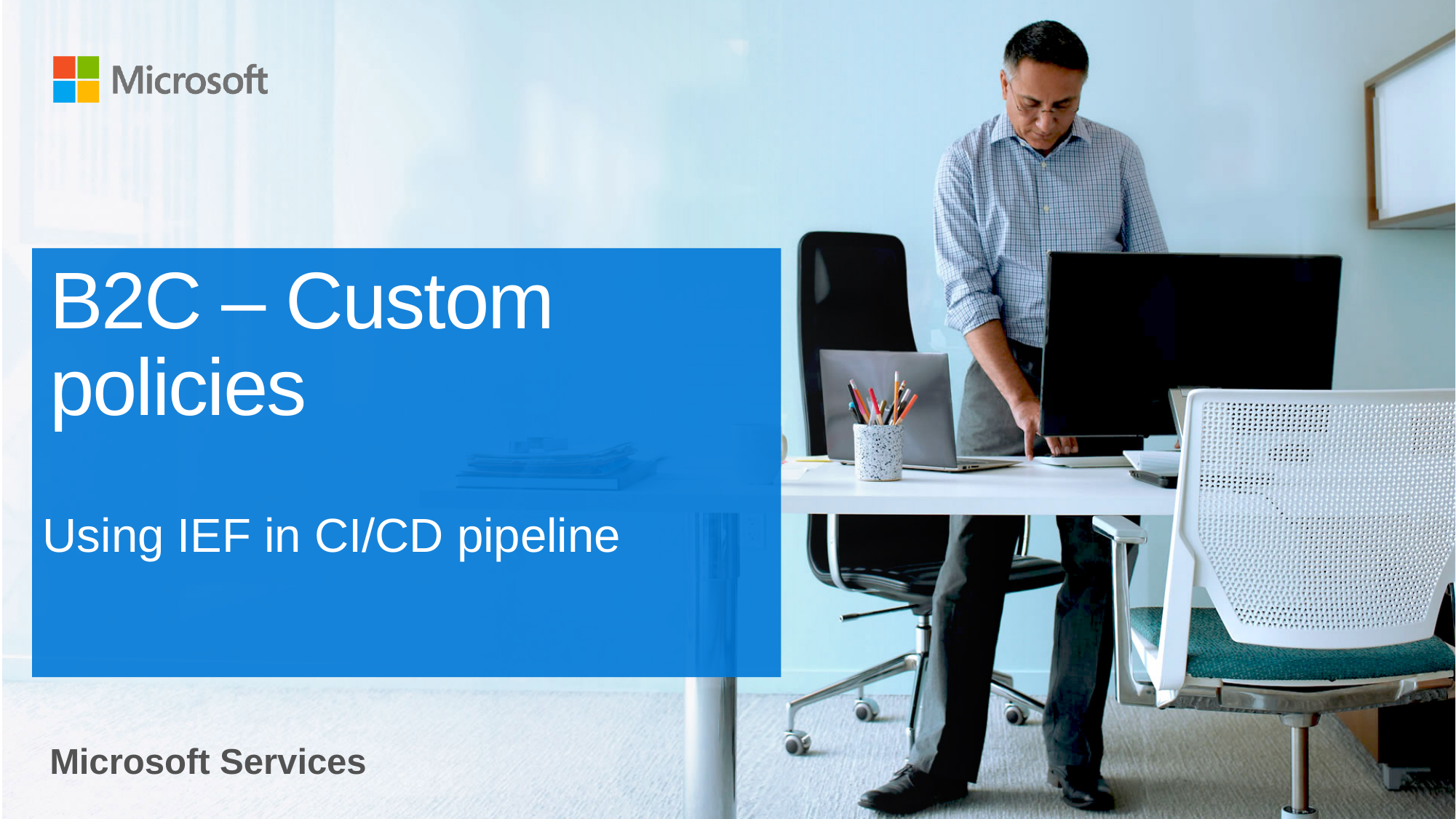

# B2C – Custom policies
Using IEF in CI/CD pipeline